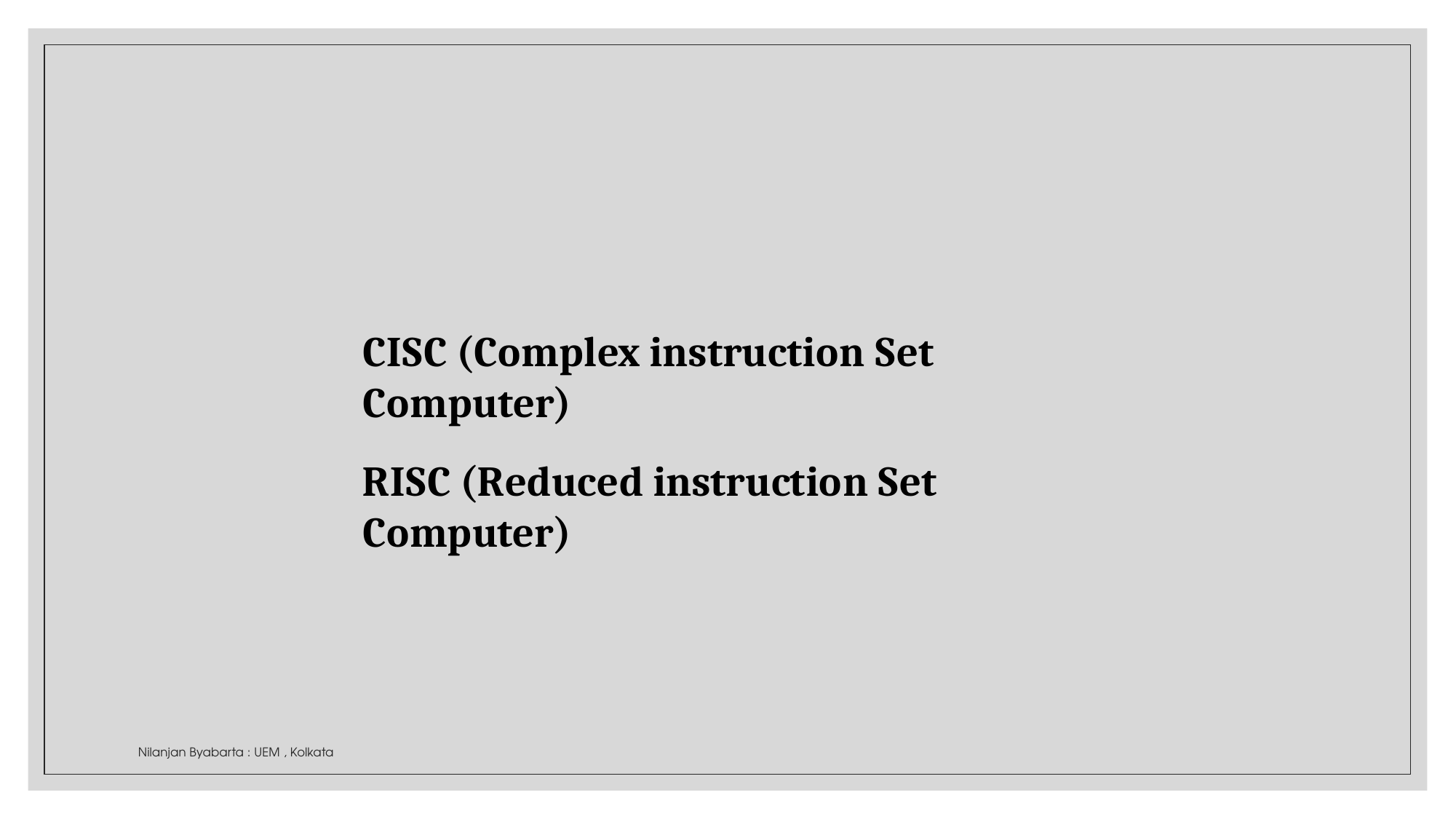

CISC (Complex instruction Set Computer)
RISC (Reduced instruction Set Computer)
Nilanjan Byabarta : UEM , Kolkata